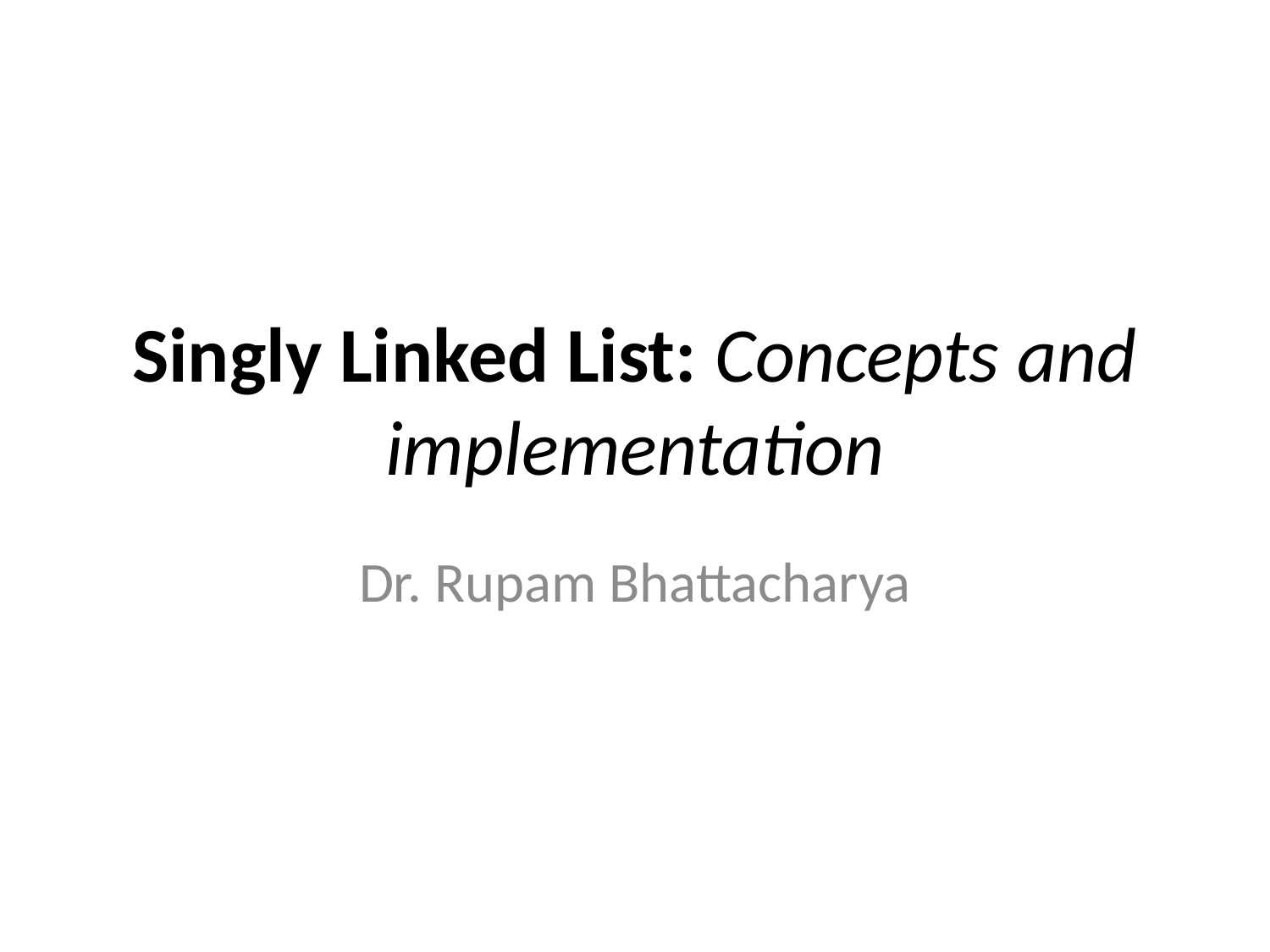

# Singly Linked List: Concepts and implementation
Dr. Rupam Bhattacharya